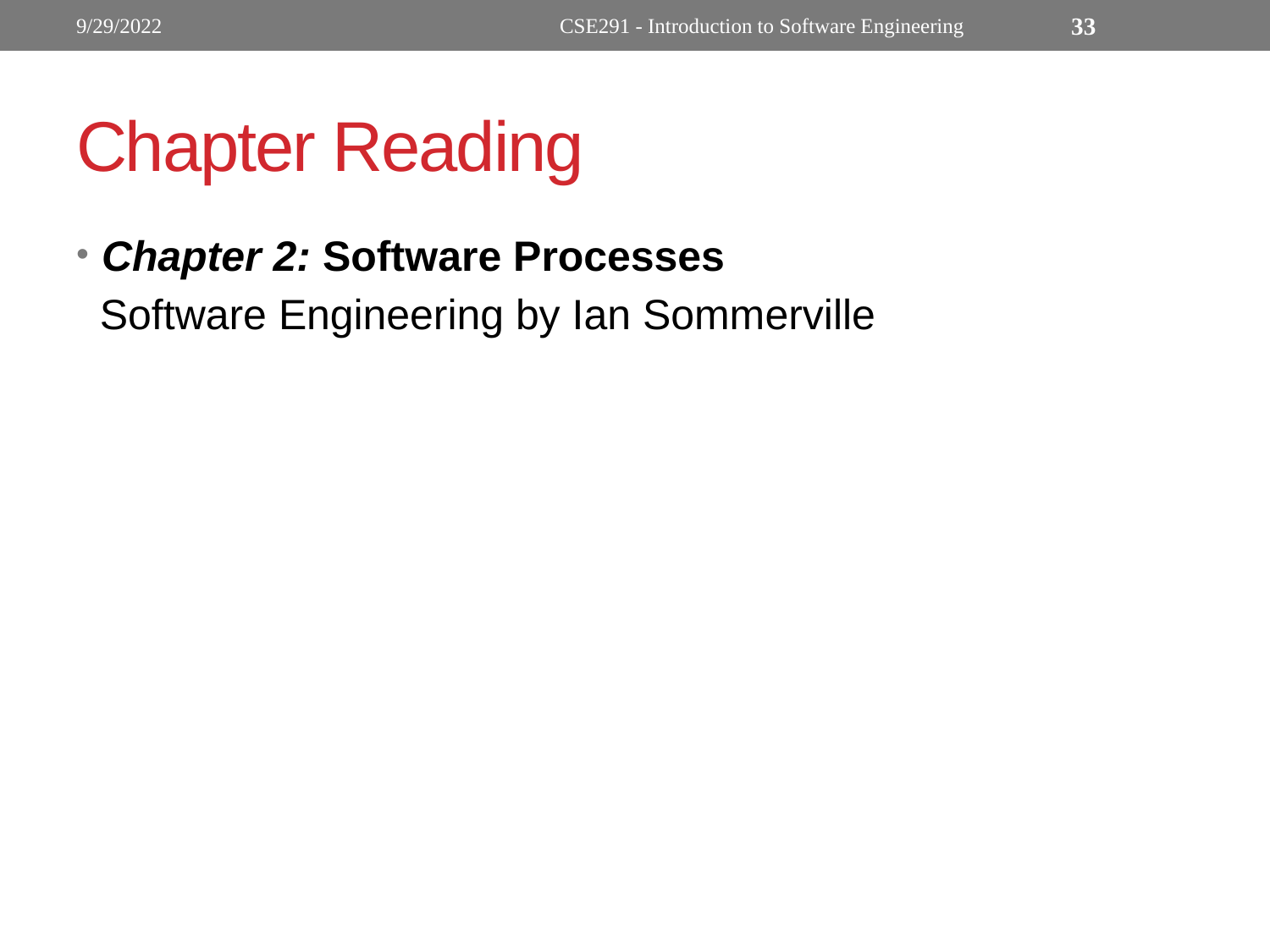

9/29/2022
CSE291 - Introduction to Software Engineering
33
# Chapter Reading
Chapter 2: Software Processes
  Software Engineering by Ian Sommerville